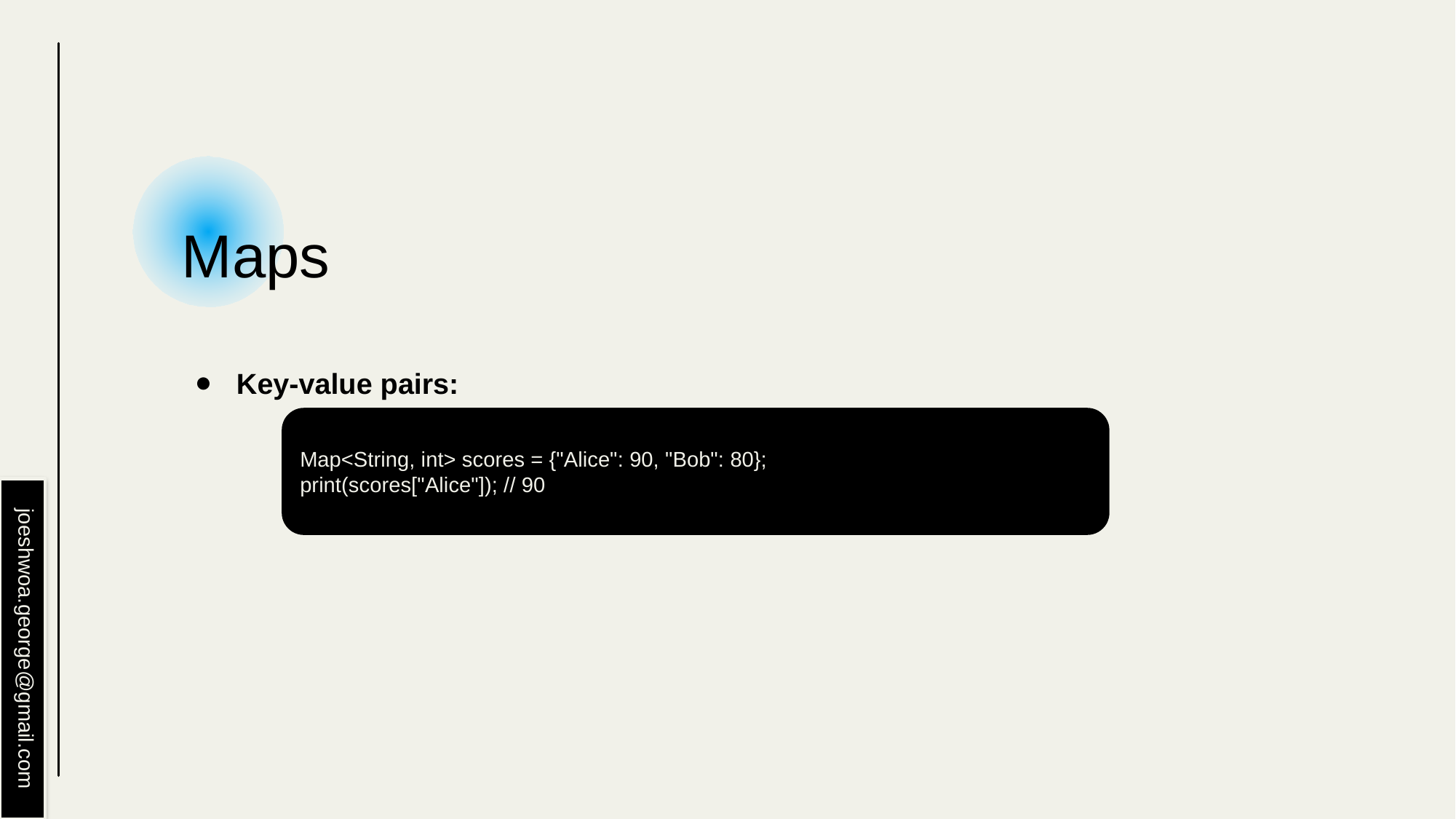

# Maps
Key-value pairs:

Map<String, int> scores = {"Alice": 90, "Bob": 80};
print(scores["Alice"]); // 90
joeshwoa.george@gmail.com